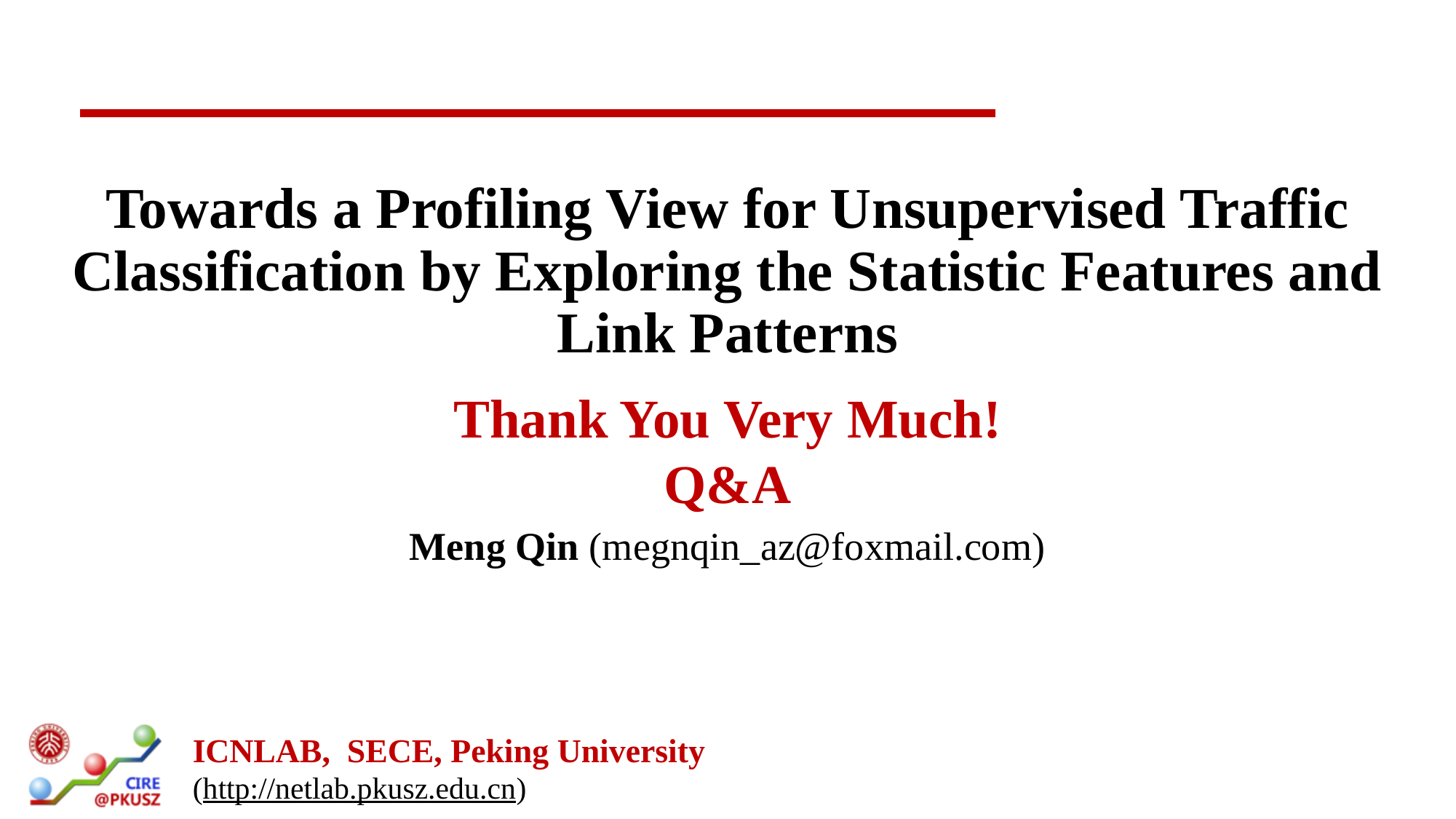

# Towards a Profiling View for Unsupervised Traffic Classification by Exploring the Statistic Features and Link Patterns
Thank You Very Much!
Q&A
Meng Qin (megnqin_az@foxmail.com)